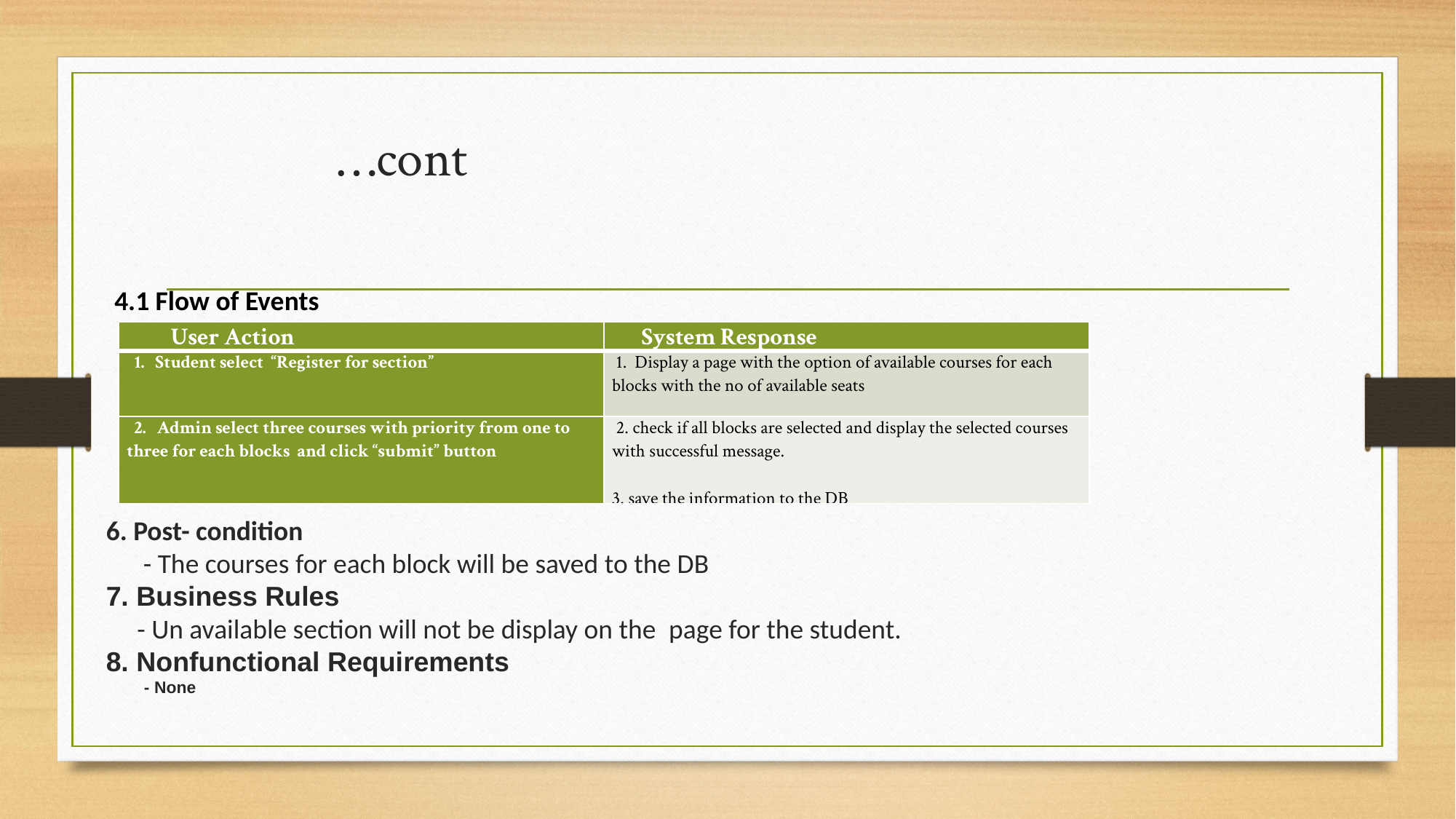

# …cont
4.1 Flow of Events
| User Action | System Response |
| --- | --- |
| 1. Student select “Register for section” | 1. Display a page with the option of available courses for each blocks with the no of available seats |
| 2. Admin select three courses with priority from one to three for each blocks and click “submit” button | 2. check if all blocks are selected and display the selected courses with successful message.   3. save the information to the DB |

6. Post- condition
      - The courses for each block will be saved to the DB
7. Business Rules
     - Un available section will not be display on the  page for the student.
8. Nonfunctional Requirements
        - None